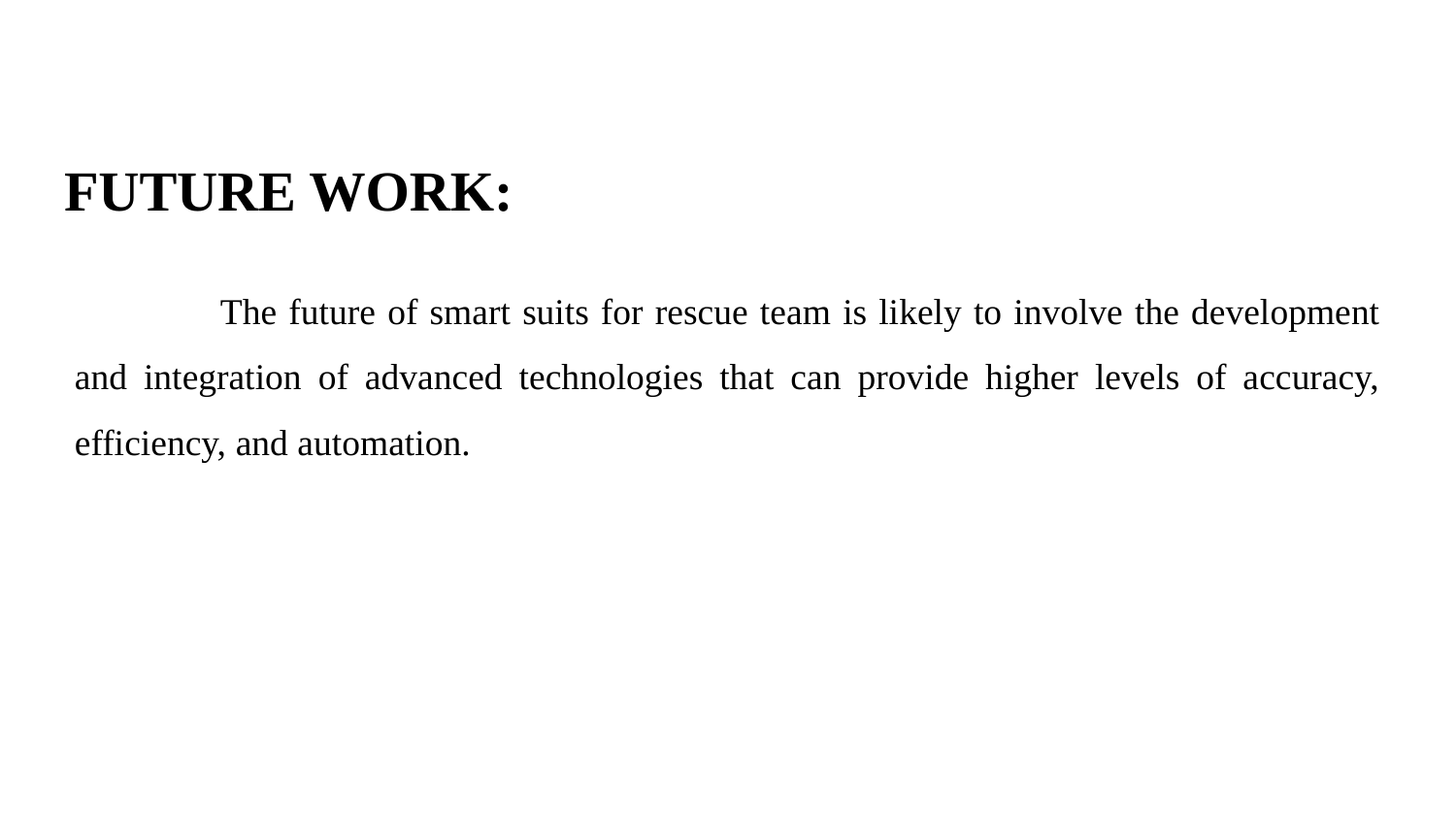

# FUTURE WORK:
	The future of smart suits for rescue team is likely to involve the development and integration of advanced technologies that can provide higher levels of accuracy, efficiency, and automation.